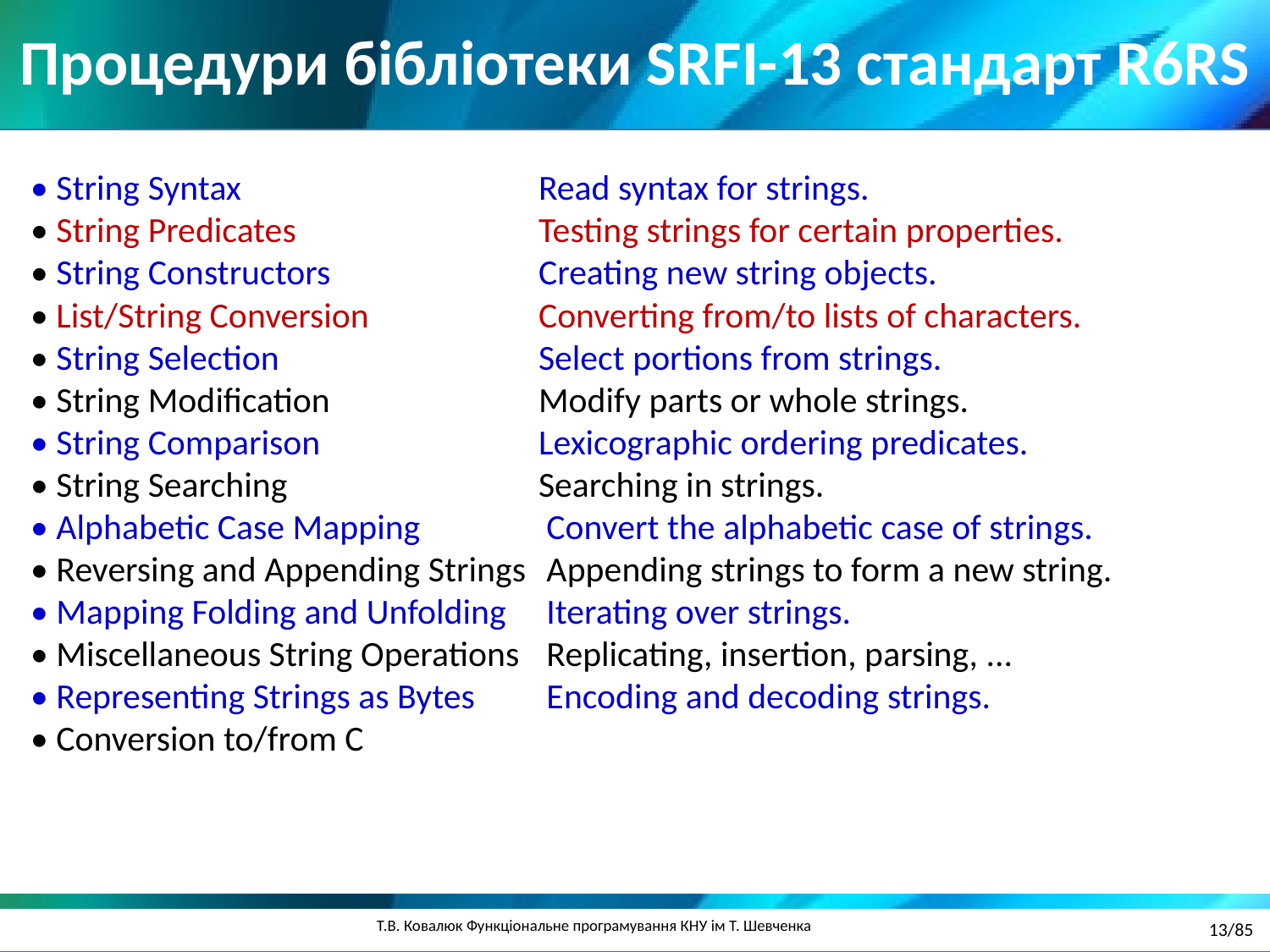

Процедури бібліотеки SRFI-13 стандарт R6RS
• String Syntax	  		Read syntax for strings.
• String Predicates	  	Testing strings for certain properties.
• String Constructors	  	Creating new string objects.
• List/String Conversion	  	Converting from/to lists of characters.
• String Selection	  		Select portions from strings.
• String Modification	  	Modify parts or whole strings.
• String Comparison	  	Lexicographic ordering predicates.
• String Searching	  	Searching in strings.
• Alphabetic Case Mapping	 Convert the alphabetic case of strings.
• Reversing and Appending Strings	 Appending strings to form a new string.
• Mapping Folding and Unfolding	 Iterating over strings.
• Miscellaneous String Operations	 Replicating, insertion, parsing, ...
• Representing Strings as Bytes	 Encoding and decoding strings.
• Conversion to/from C

13/85